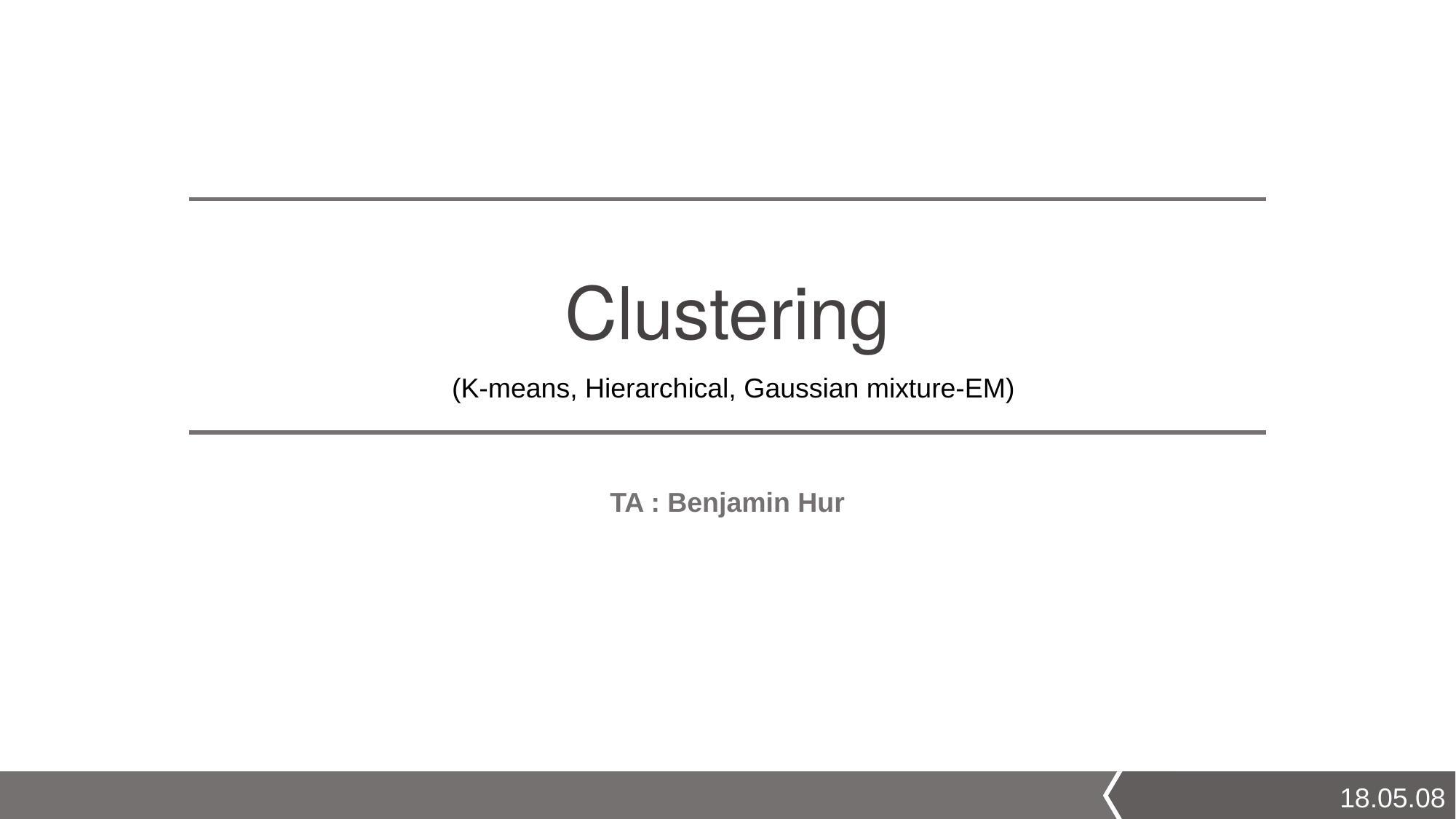

# Clustering
(K-means, Hierarchical, Gaussian mixture-EM)
TA : Benjamin Hur
18.05.08